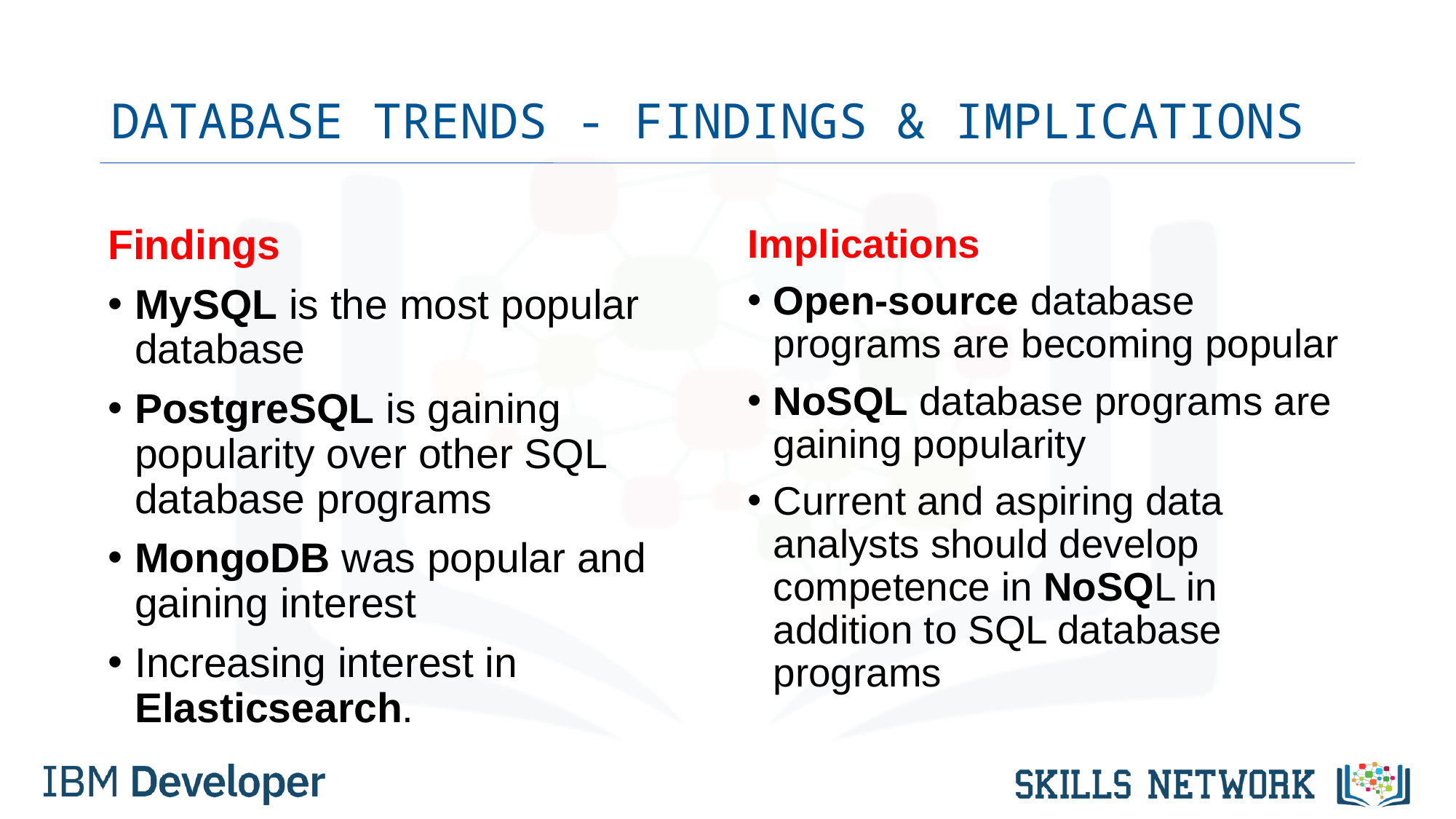

# DATABASE TRENDS - FINDINGS & IMPLICATIONS
Findings
MySQL is the most popular database
PostgreSQL is gaining popularity over other SQL database programs
MongoDB was popular and gaining interest
Increasing interest in Elasticsearch.

Implications
Open-source database programs are becoming popular
NoSQL database programs are gaining popularity
Current and aspiring data analysts should develop competence in NoSQL in addition to SQL database programs